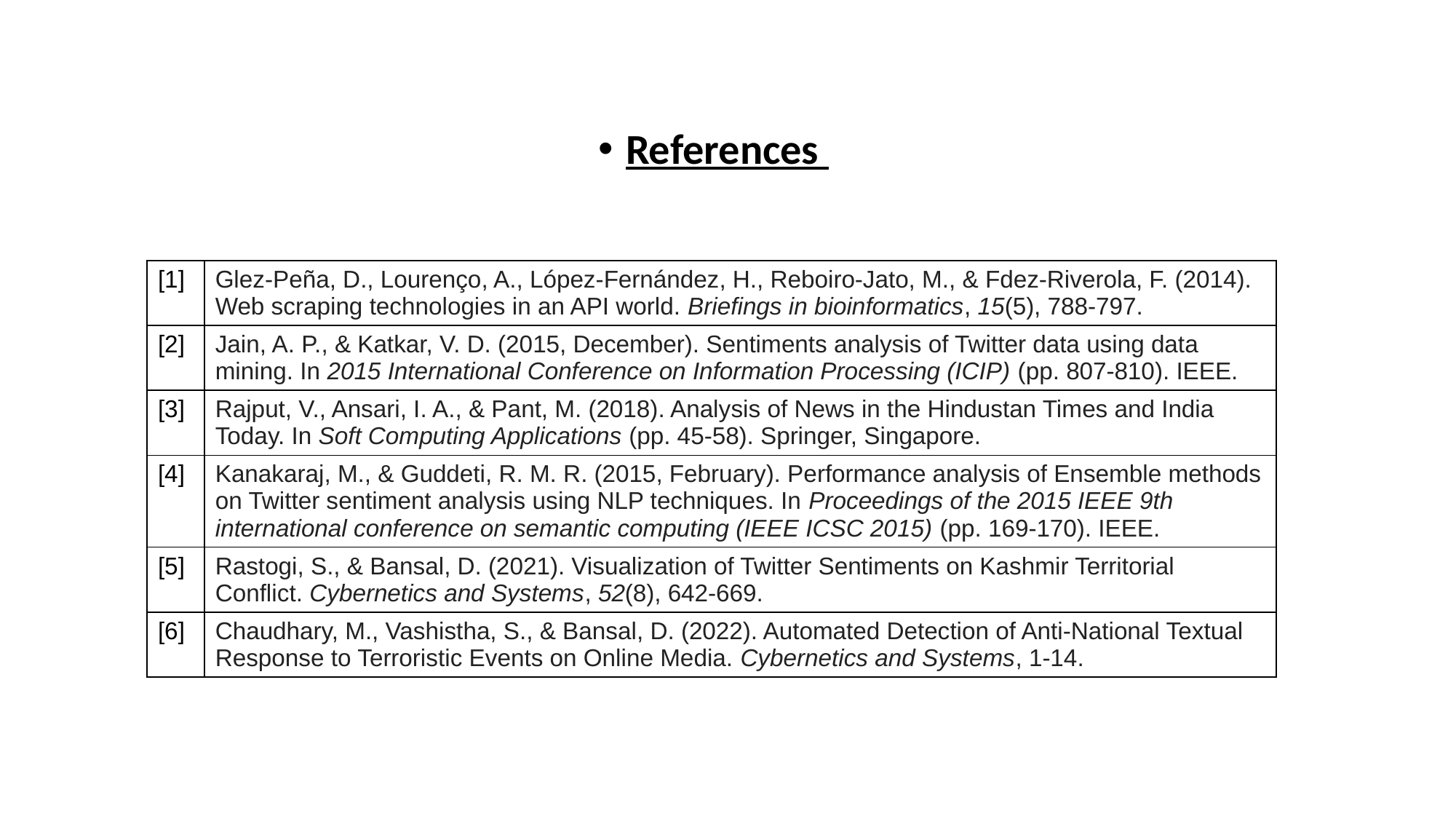

References
| [1] | Glez-Peña, D., Lourenço, A., López-Fernández, H., Reboiro-Jato, M., & Fdez-Riverola, F. (2014). Web scraping technologies in an API world. Briefings in bioinformatics, 15(5), 788-797. |
| --- | --- |
| [2] | Jain, A. P., & Katkar, V. D. (2015, December). Sentiments analysis of Twitter data using data mining. In 2015 International Conference on Information Processing (ICIP) (pp. 807-810). IEEE. |
| [3] | Rajput, V., Ansari, I. A., & Pant, M. (2018). Analysis of News in the Hindustan Times and India Today. In Soft Computing Applications (pp. 45-58). Springer, Singapore. |
| [4] | Kanakaraj, M., & Guddeti, R. M. R. (2015, February). Performance analysis of Ensemble methods on Twitter sentiment analysis using NLP techniques. In Proceedings of the 2015 IEEE 9th international conference on semantic computing (IEEE ICSC 2015) (pp. 169-170). IEEE. |
| [5] | Rastogi, S., & Bansal, D. (2021). Visualization of Twitter Sentiments on Kashmir Territorial Conflict. Cybernetics and Systems, 52(8), 642-669. |
| [6] | Chaudhary, M., Vashistha, S., & Bansal, D. (2022). Automated Detection of Anti-National Textual Response to Terroristic Events on Online Media. Cybernetics and Systems, 1-14. |